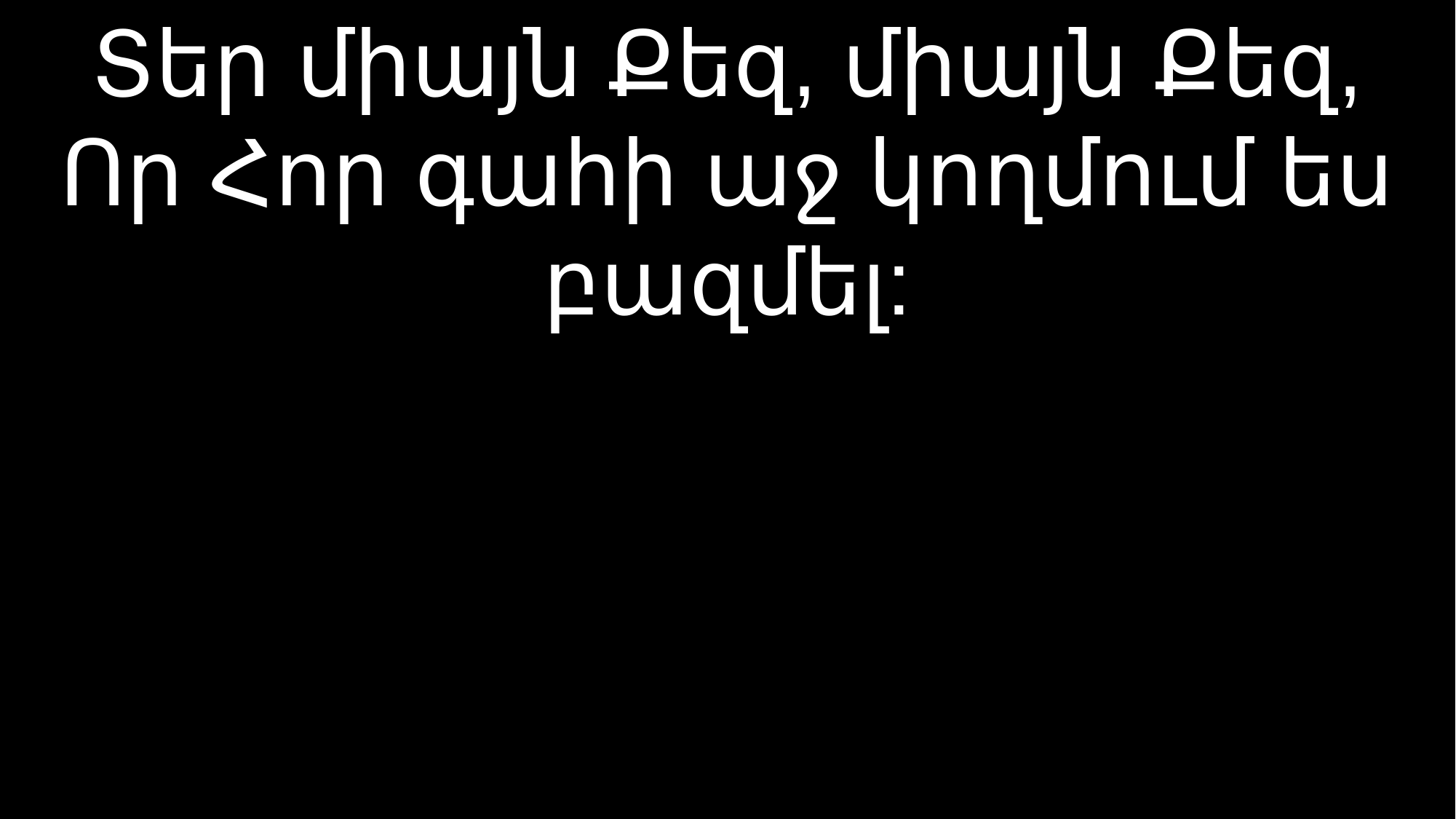

# Տեր միայն Քեզ, միայն Քեզ, Որ Հոր գահի աջ կողմում ես բազմել: